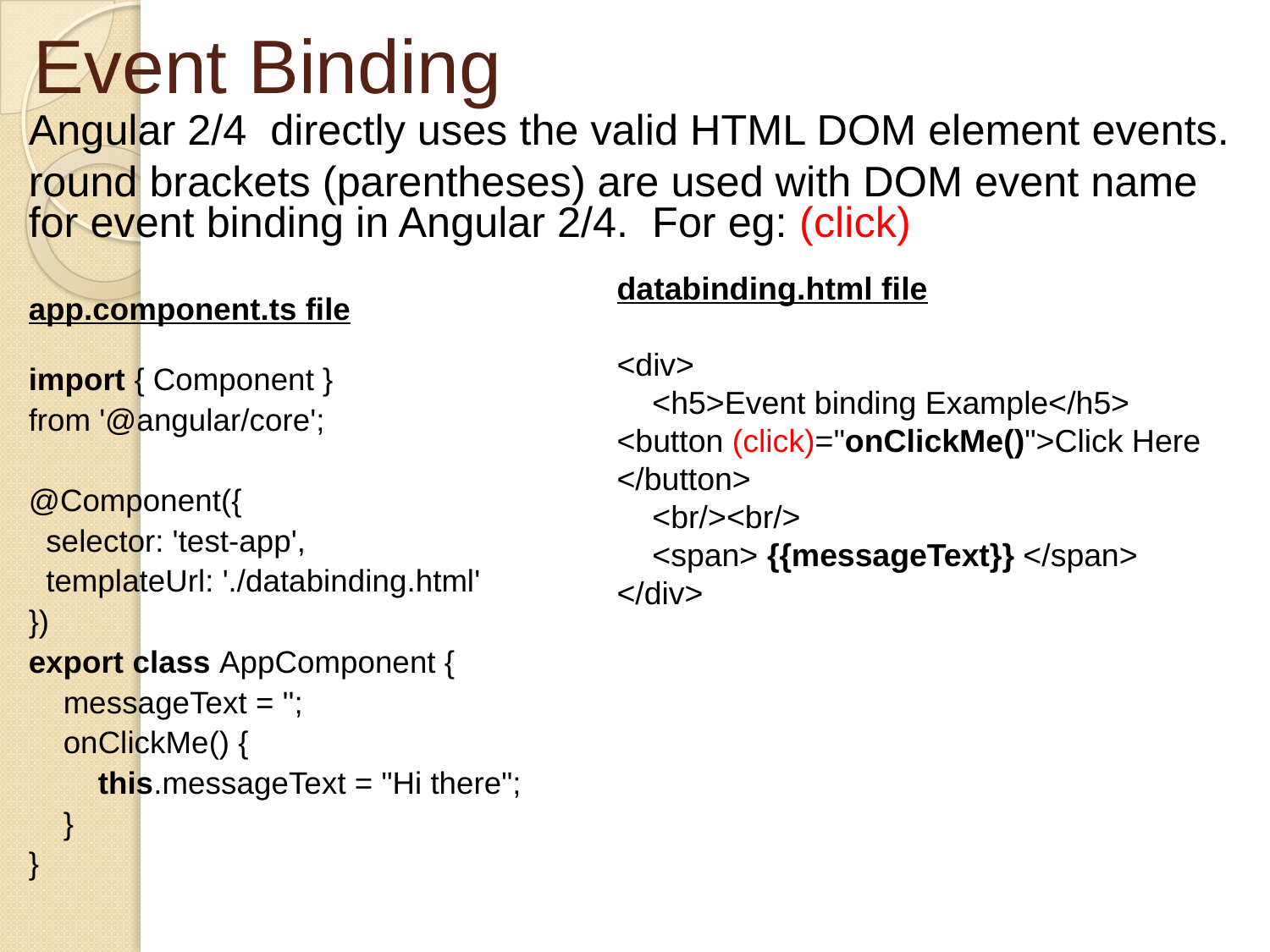

# Event Binding
Angular 2/4  directly uses the valid HTML DOM element events.
round brackets (parentheses) are used with DOM event name for event binding in Angular 2/4.  For eg: (click)

app.component.ts file
import { Component }
from '@angular/core';

@Component({
  selector: 'test-app',
  templateUrl: './databinding.html'
})
export class AppComponent {
    messageText = '';
    onClickMe() {
        this.messageText = "Hi there";
    }
}
databinding.html file
<div>
    <h5>Event binding Example</h5>
<button (click)="onClickMe()">Click Here </button>
    <br/><br/>
    <span> {{messageText}} </span>
</div>